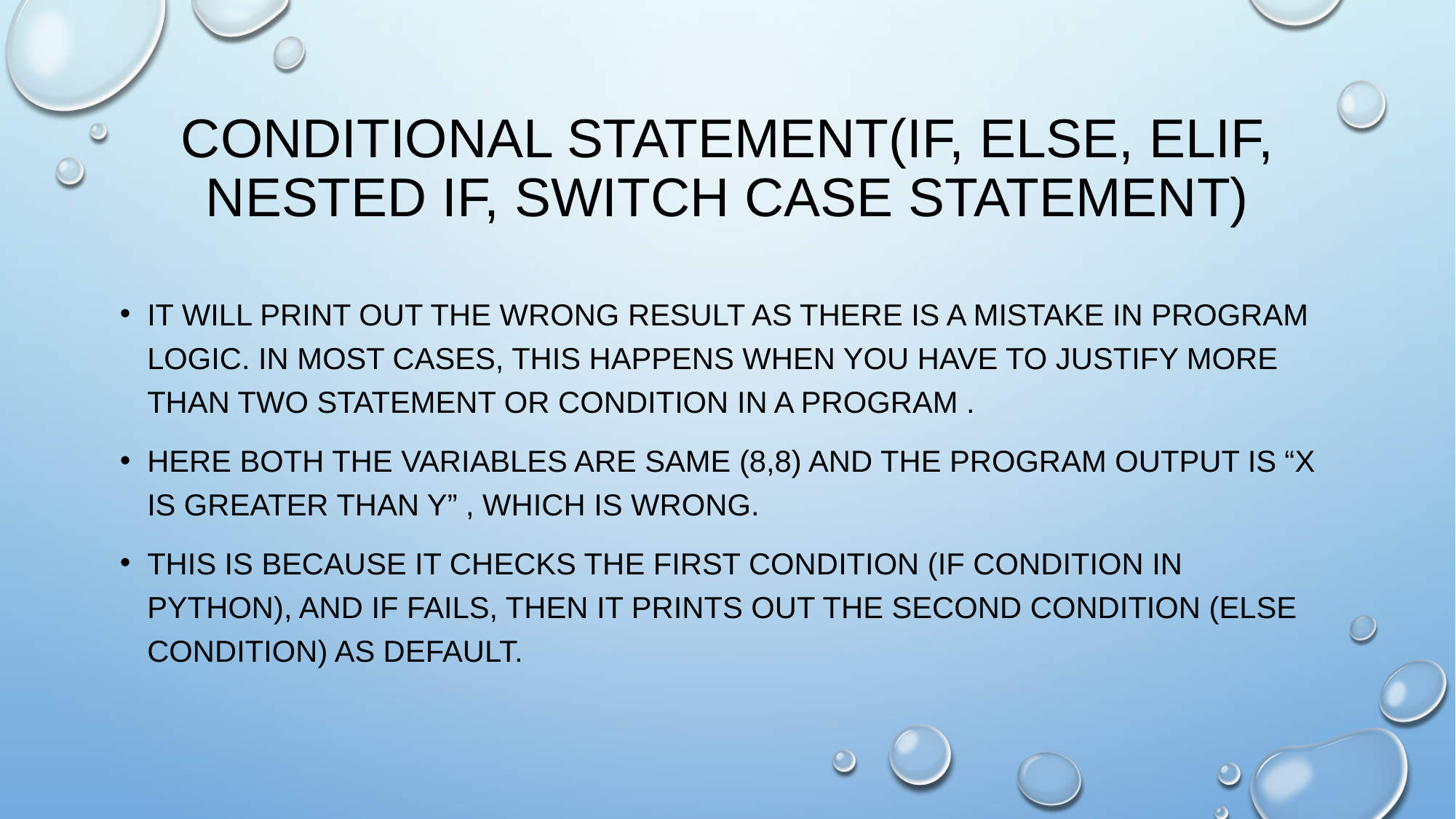

# Conditional statement(if, else, elif, nested if, switch case statement)
It will print out the wrong result as there is a mistake in program logic. In most cases, this happens when you have to justify more than two statement or condition in a program .
Here both the variables are same (8,8) and the program output is “x is greater than y” , which is wrong.
This is because it checks the first condition (if condition in python), and if fails, then it prints out the second condition (else condition) as default.